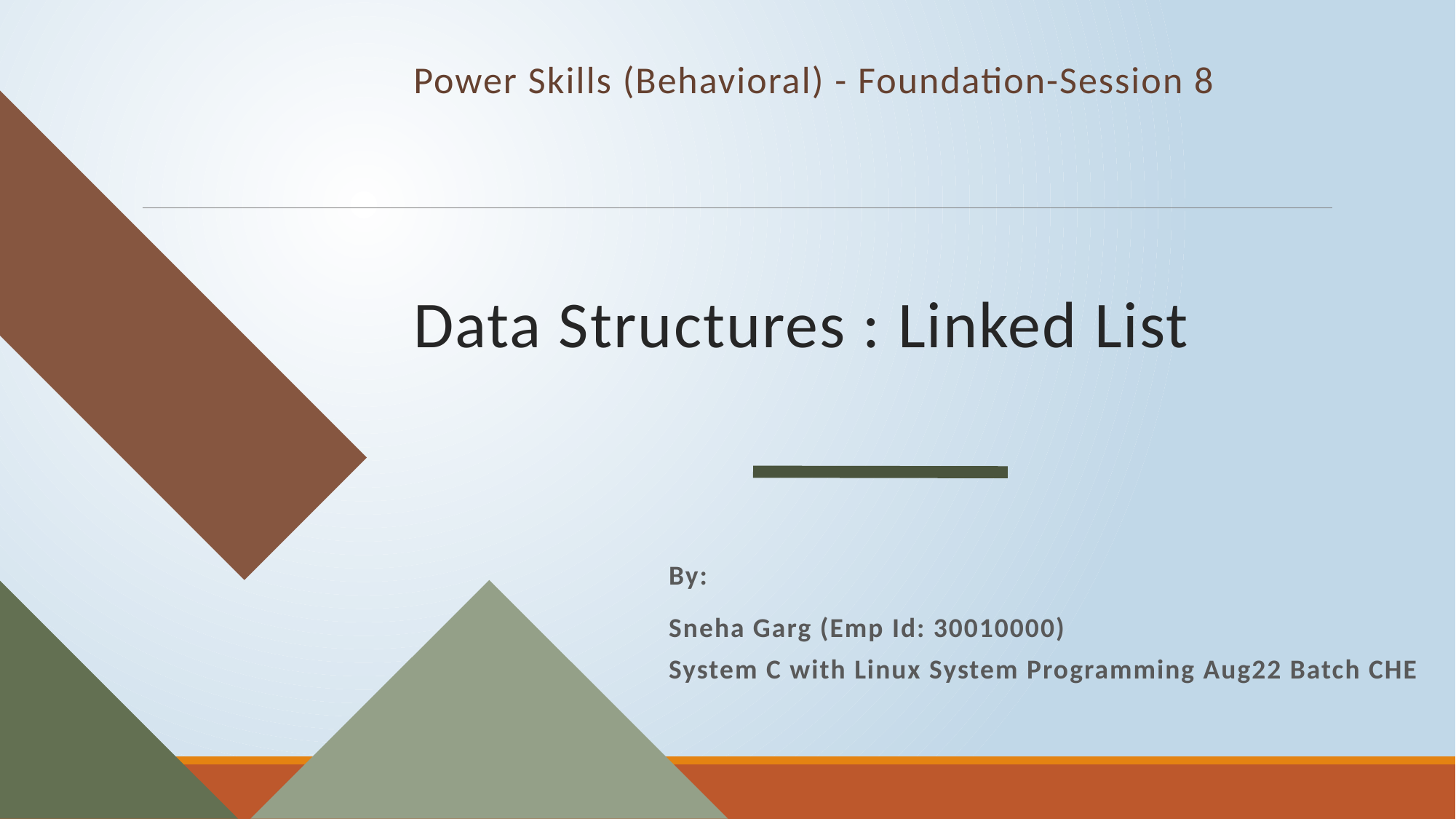

Power Skills (Behavioral) - Foundation-Session 8
# Data Structures : Linked List
By:
Sneha Garg (Emp Id: 30010000)
System C with Linux System Programming Aug22 Batch CHE